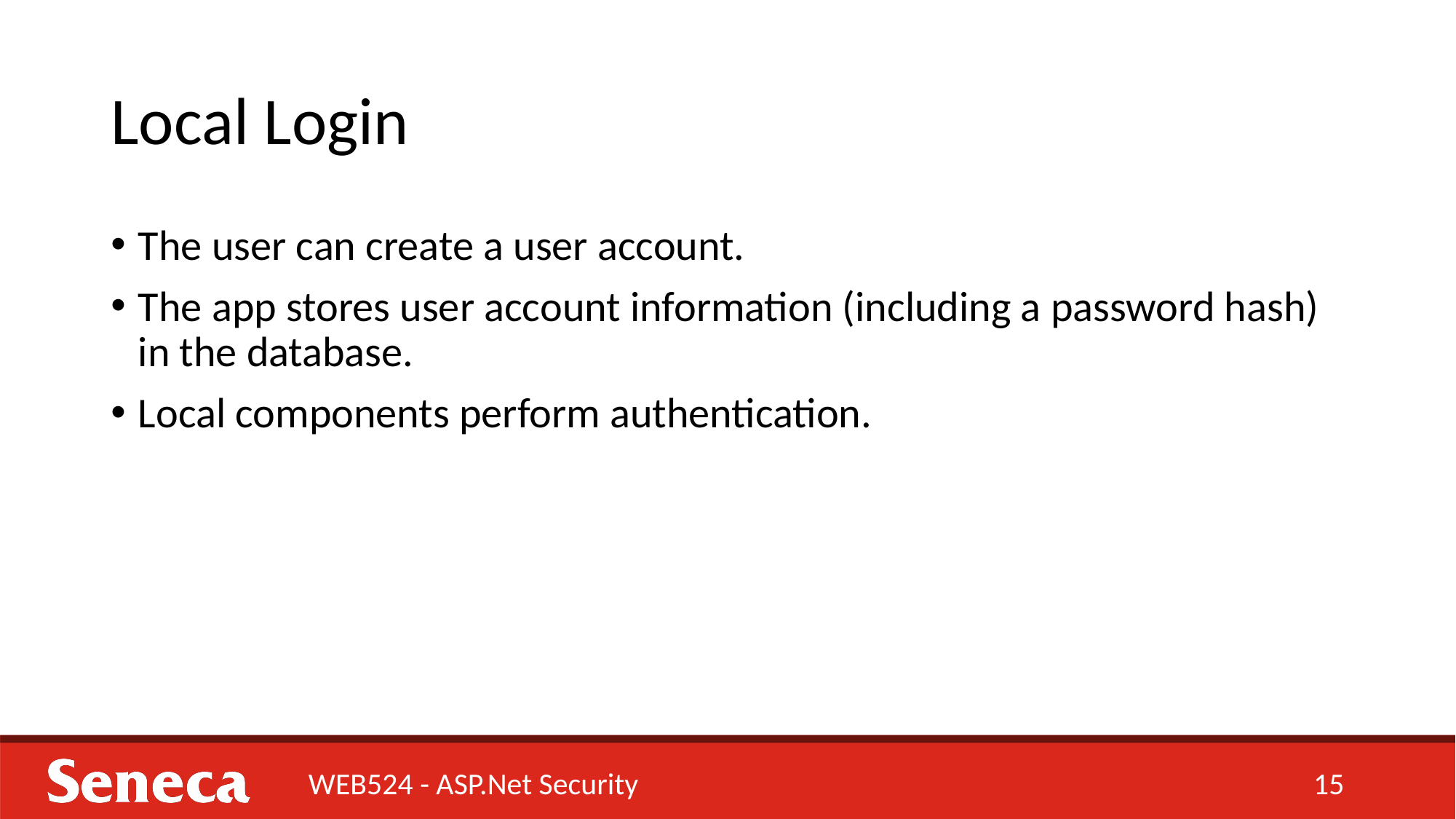

# Local Login
The user can create a user account.
The app stores user account information (including a password hash) in the database.
Local components perform authentication.
WEB524 - ASP.Net Security
15